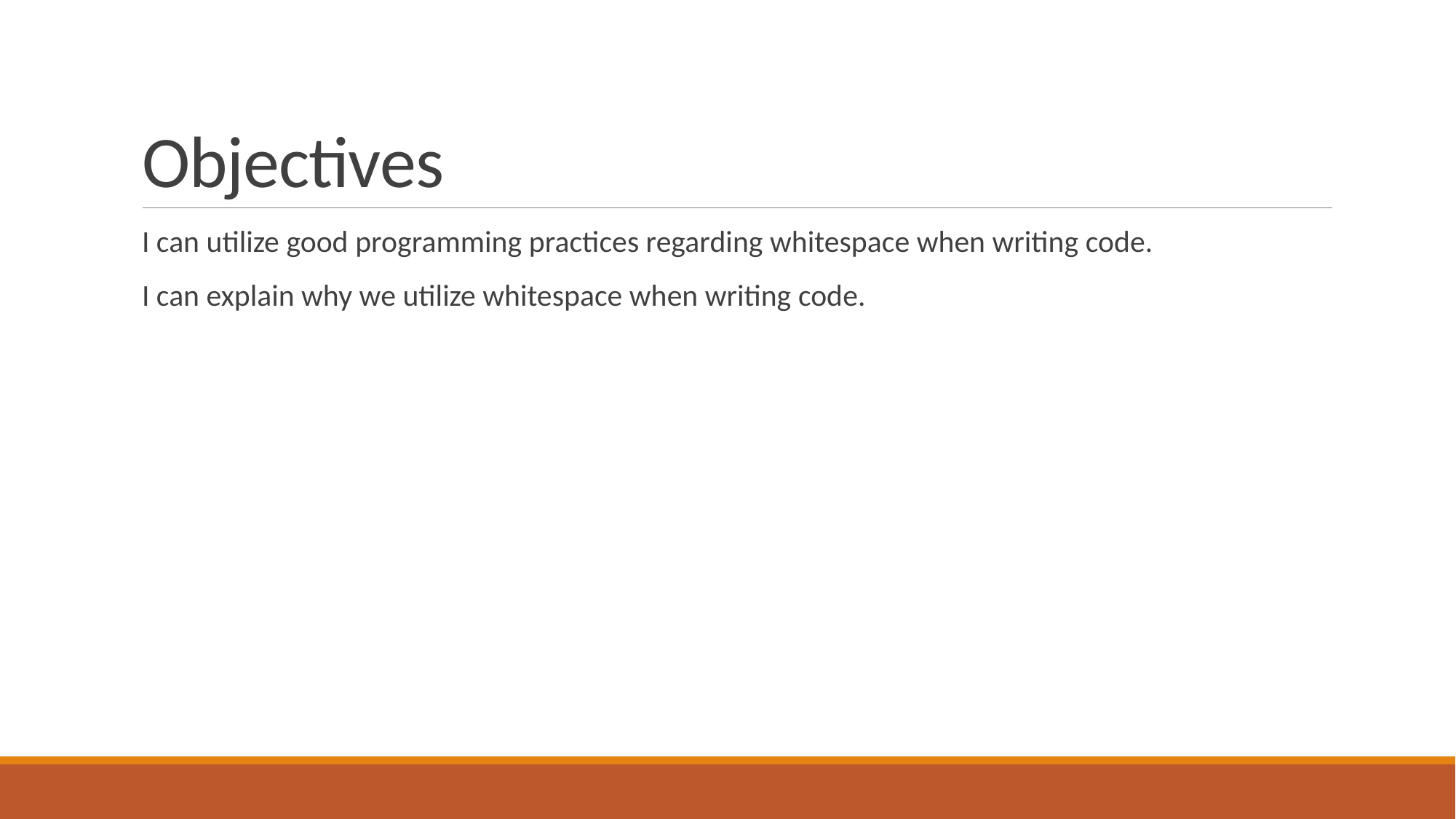

# Objectives
I can utilize good programming practices regarding whitespace when writing code.
I can explain why we utilize whitespace when writing code.